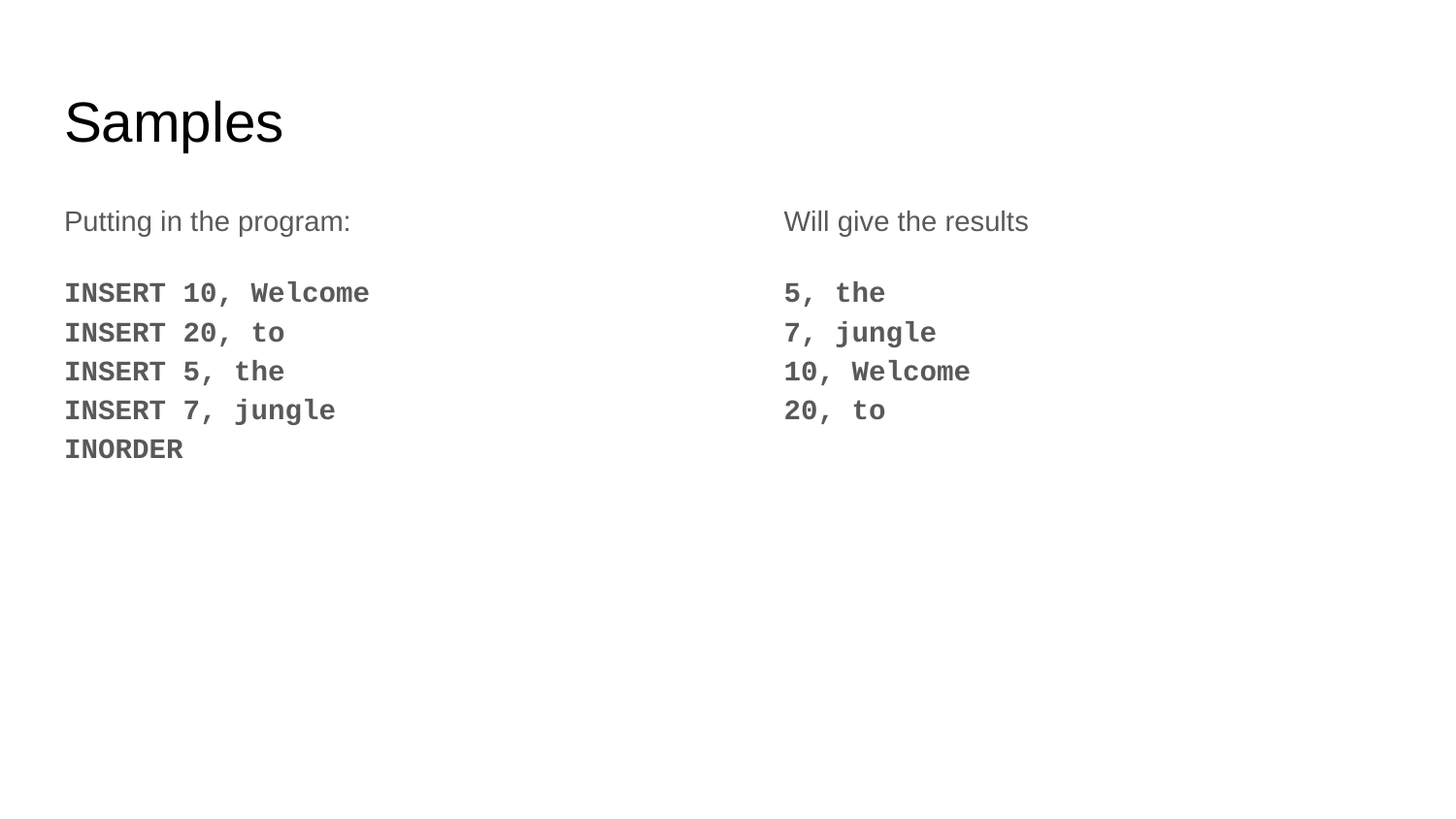

# Samples
Putting in the program:
INSERT 10, Welcome
INSERT 20, to
INSERT 5, the
INSERT 7, jungle
INORDER

Will give the results
5, the
7, jungle
10, Welcome
20, to